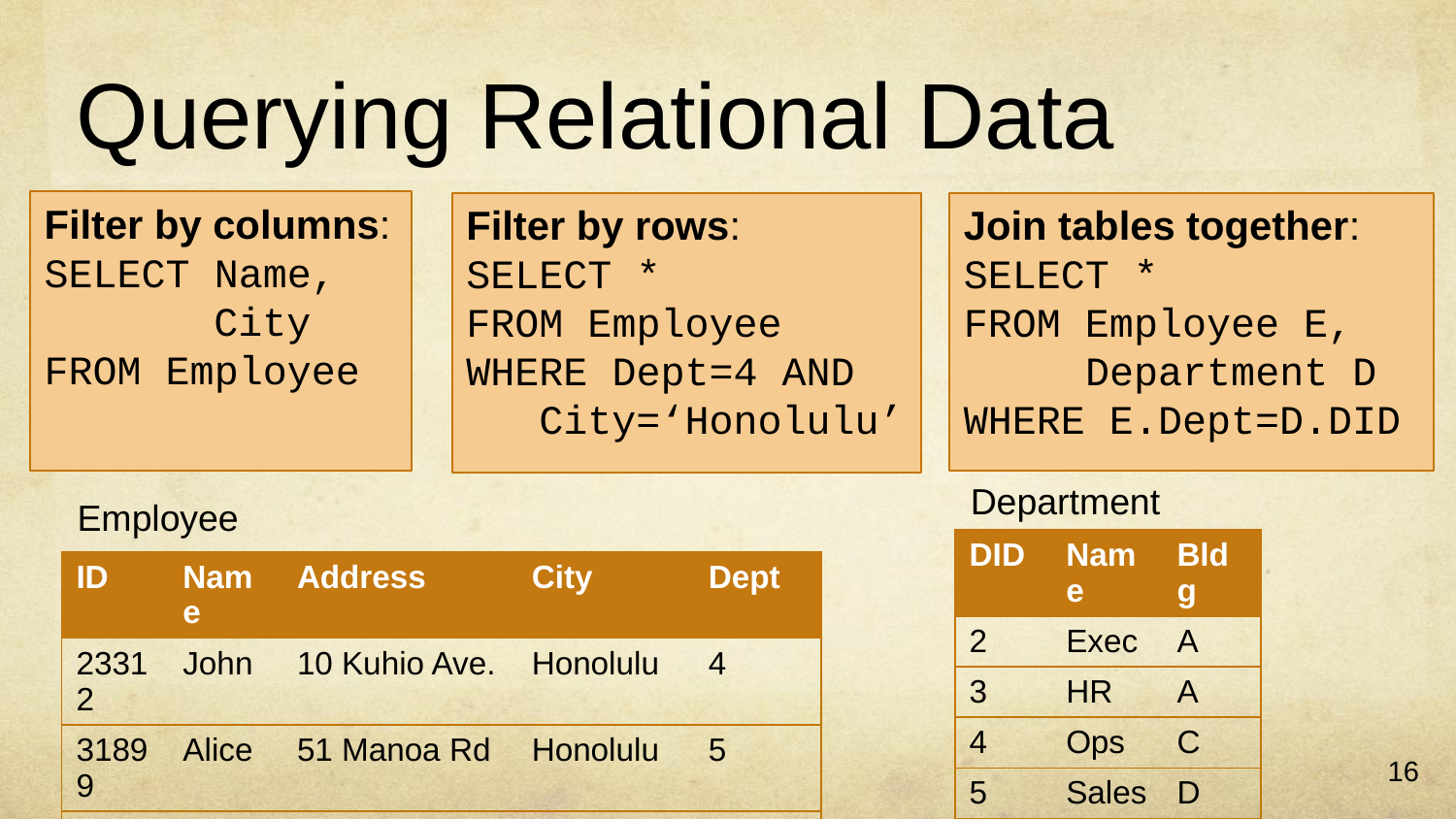

# Querying Relational Data
Filter by columns:
SELECT Name,
       City
FROM Employee
Filter by rows:
SELECT *
FROM Employee
WHERE Dept=4 AND
   City=‘Honolulu’
Join tables together:
SELECT *
FROM Employee E,
     Department D
WHERE E.Dept=D.DID
Department
Employee
| DID | Name | Bldg |
| --- | --- | --- |
| 2 | Exec | A |
| 3 | HR | A |
| 4 | Ops | C |
| 5 | Sales | D |
| ID | Name | Address | City | Dept |
| --- | --- | --- | --- | --- |
| 23312 | John | 10 Kuhio Ave. | Honolulu | 4 |
| 31899 | Alice | 51 Manoa Rd | Honolulu | 5 |
| 21115 | Tim | 455 Ewa St | Kapolei | 2 |
16